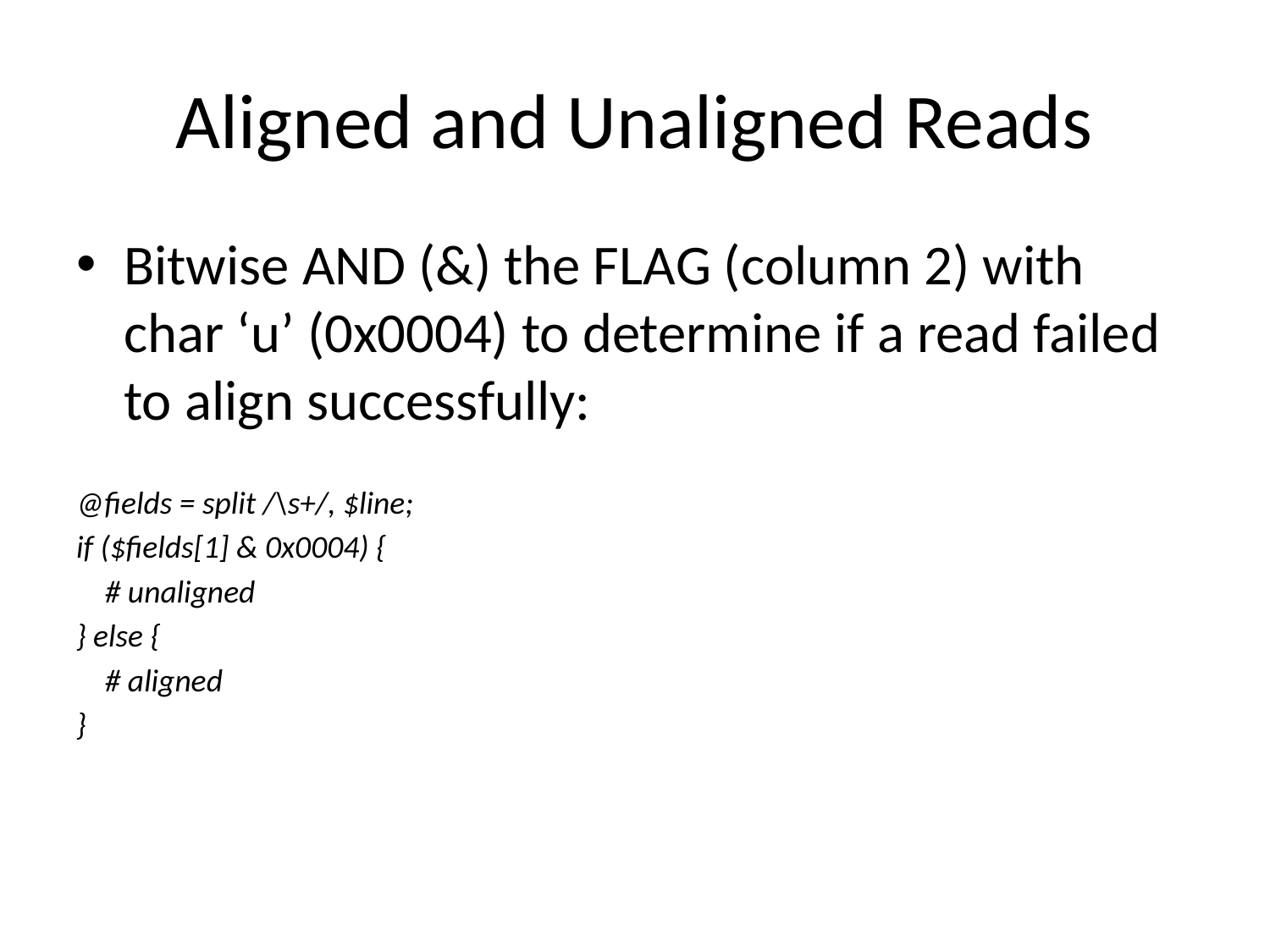

# Aligned and Unaligned Reads
Bitwise AND (&) the FLAG (column 2) with char ‘u’ (0x0004) to determine if a read failed to align successfully:

@fields = split /\s+/, $line;
if ($fields[1] & 0x0004) {
    # unaligned
} else {
    # aligned
}